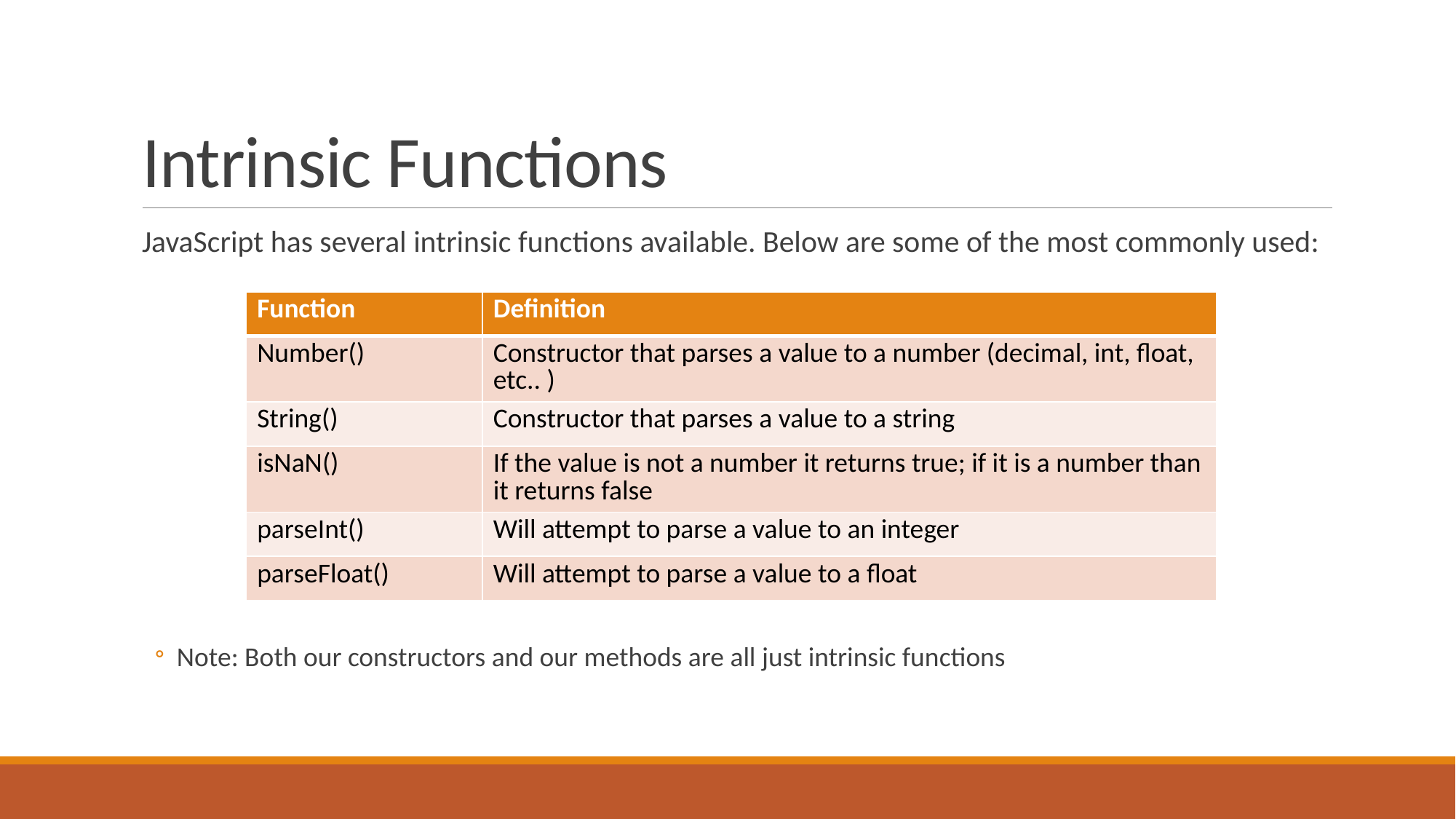

# Intrinsic Functions
JavaScript has several intrinsic functions available. Below are some of the most commonly used:

Note: Both our constructors and our methods are all just intrinsic functions

| Function | Definition |
| --- | --- |
| Number() | Constructor that parses a value to a number (decimal, int, float, etc.. ) |
| String() | Constructor that parses a value to a string |
| isNaN() | If the value is not a number it returns true; if it is a number than it returns false |
| parseInt() | Will attempt to parse a value to an integer |
| parseFloat() | Will attempt to parse a value to a float |